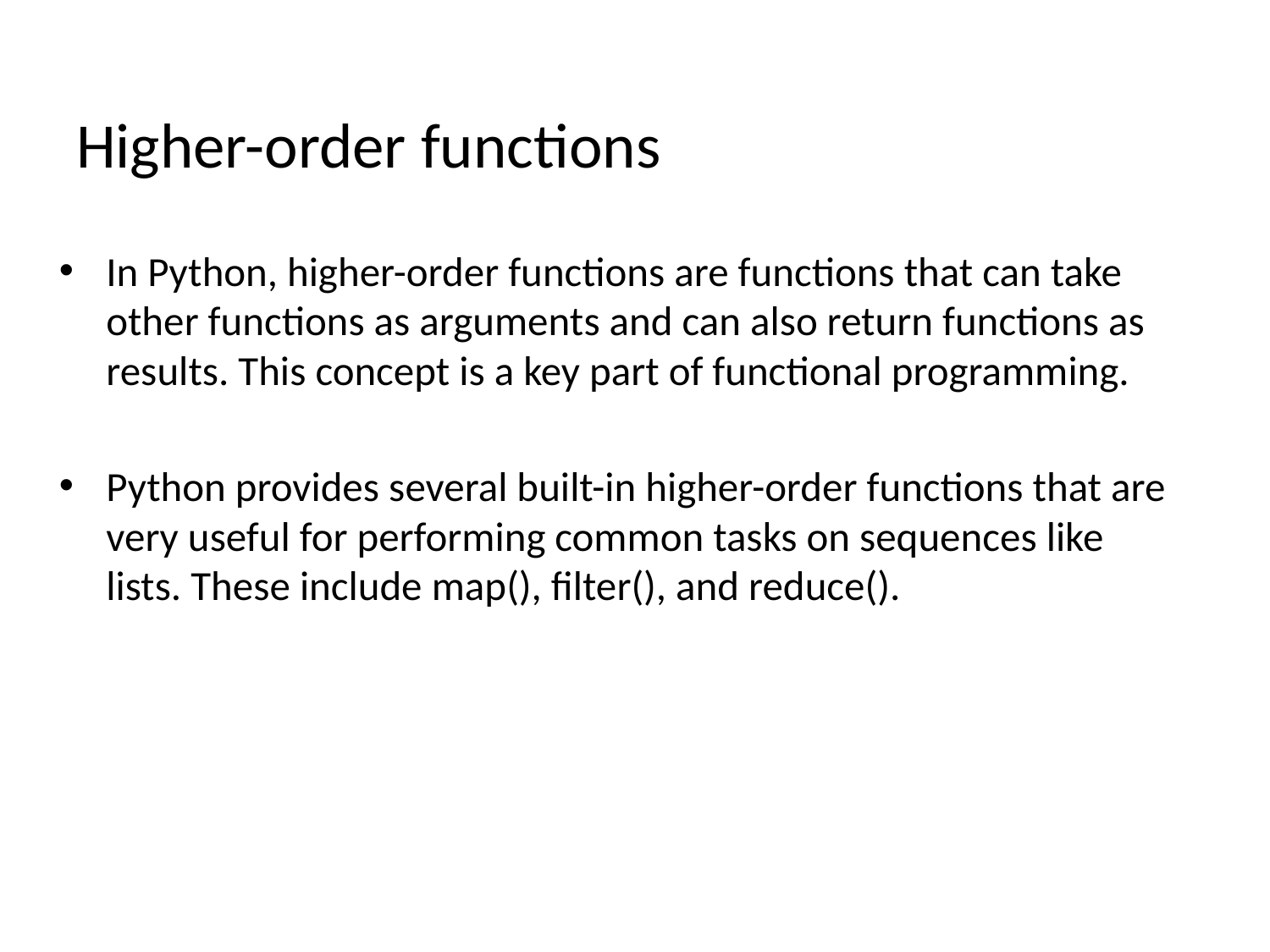

# Higher-order functions
In Python, higher-order functions are functions that can take other functions as arguments and can also return functions as results. This concept is a key part of functional programming.

Python provides several built-in higher-order functions that are very useful for performing common tasks on sequences like lists. These include map(), filter(), and reduce().